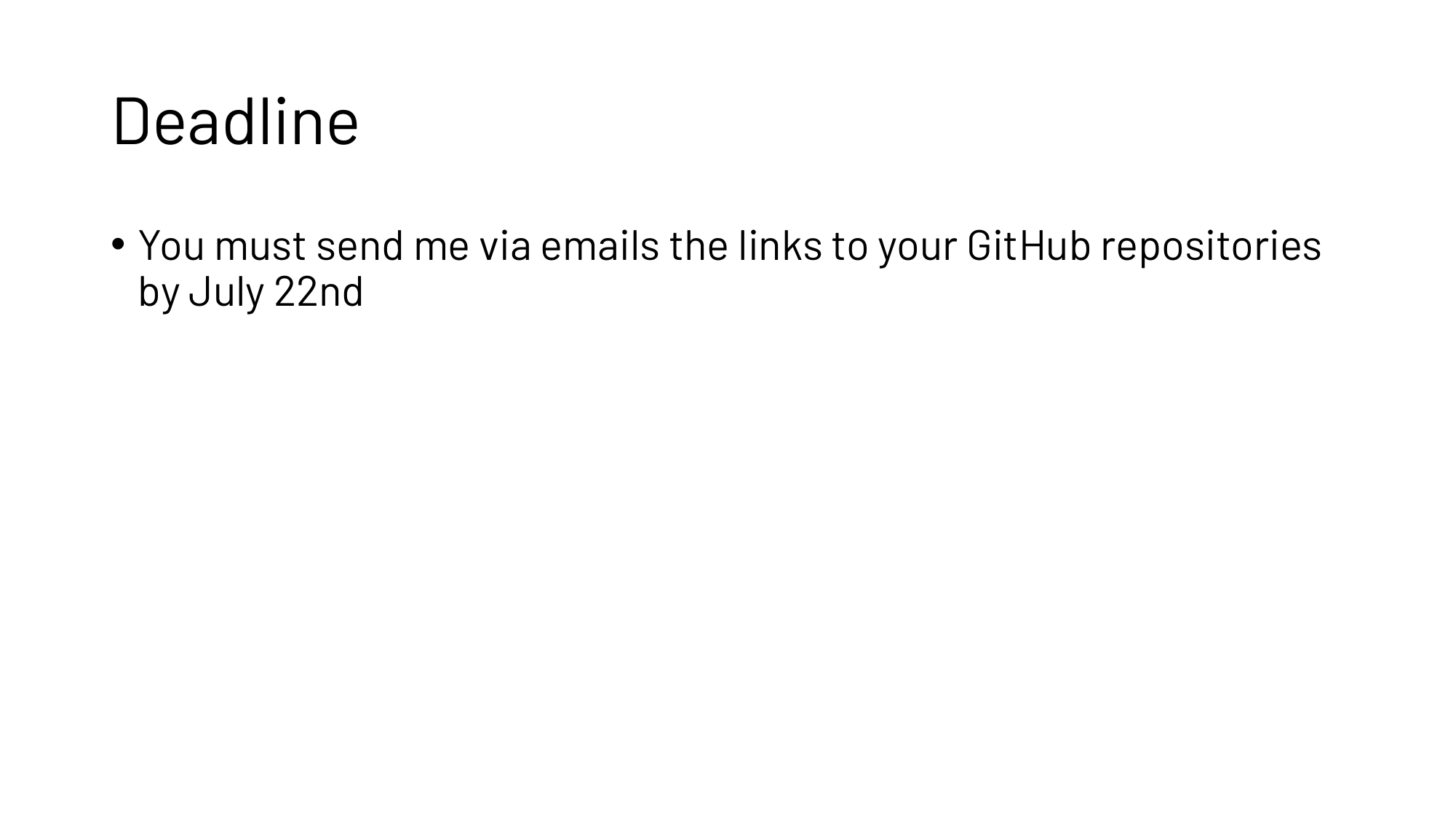

# Deadline
You must send me via emails the links to your GitHub repositories by July 22nd